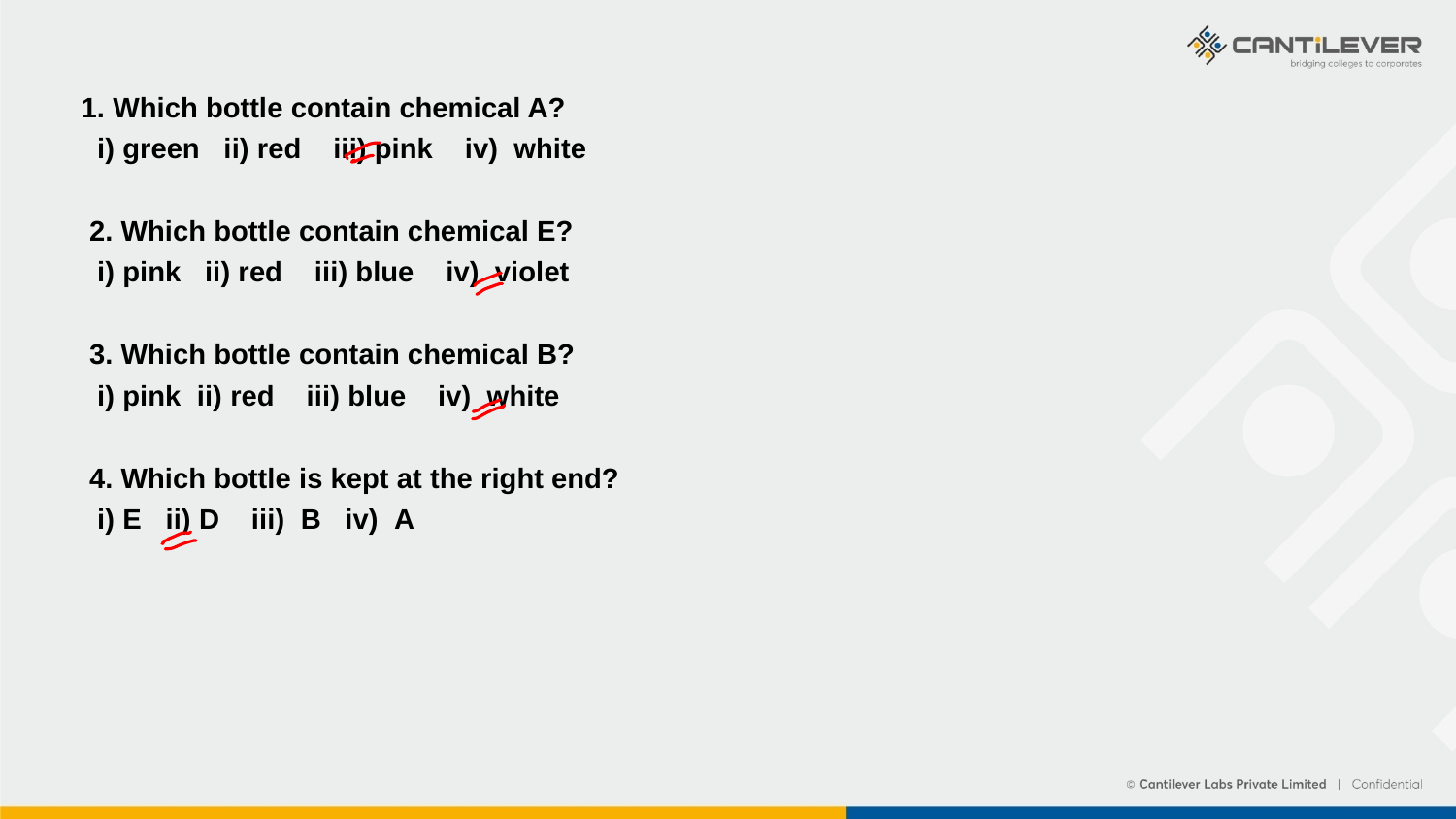

1. Which bottle contain chemical A?
  i) green   ii) red    iii) pink    iv)  white

 2. Which bottle contain chemical E?
  i) pink   ii) red    iii) blue    iv)  violet

 3. Which bottle contain chemical B?
  i) pink  ii) red    iii) blue    iv)  white

 4. Which bottle is kept at the right end?
  i) E   ii) D    iii)  B   iv)  A